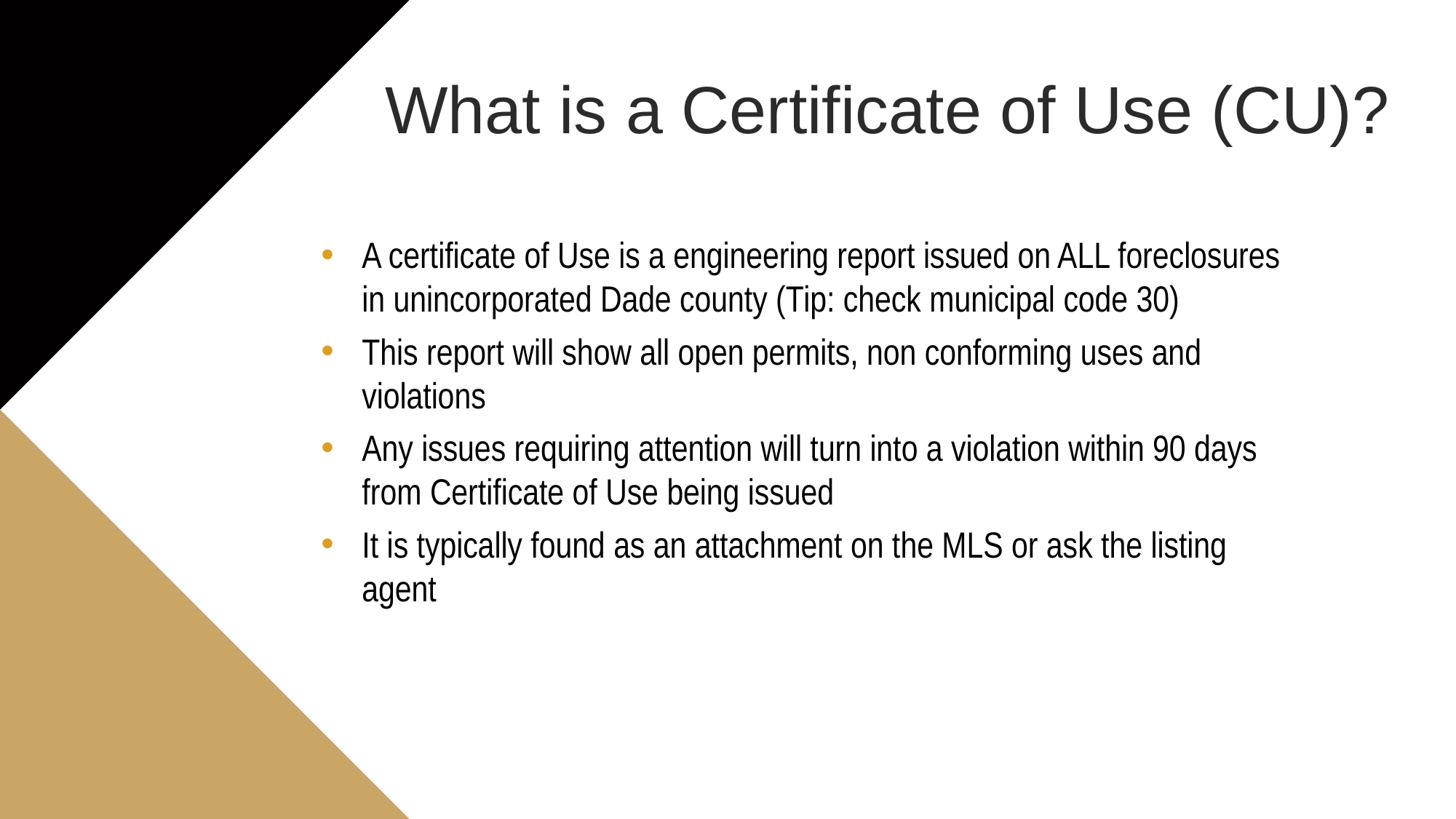

What is a Certificate of Use (CU)?
A certificate of Use is a engineering report issued on ALL foreclosures in unincorporated Dade county (Tip: check municipal code 30)
This report will show all open permits, non conforming uses and violations
Any issues requiring attention will turn into a violation within 90 days from Certificate of Use being issued
It is typically found as an attachment on the MLS or ask the listing agent